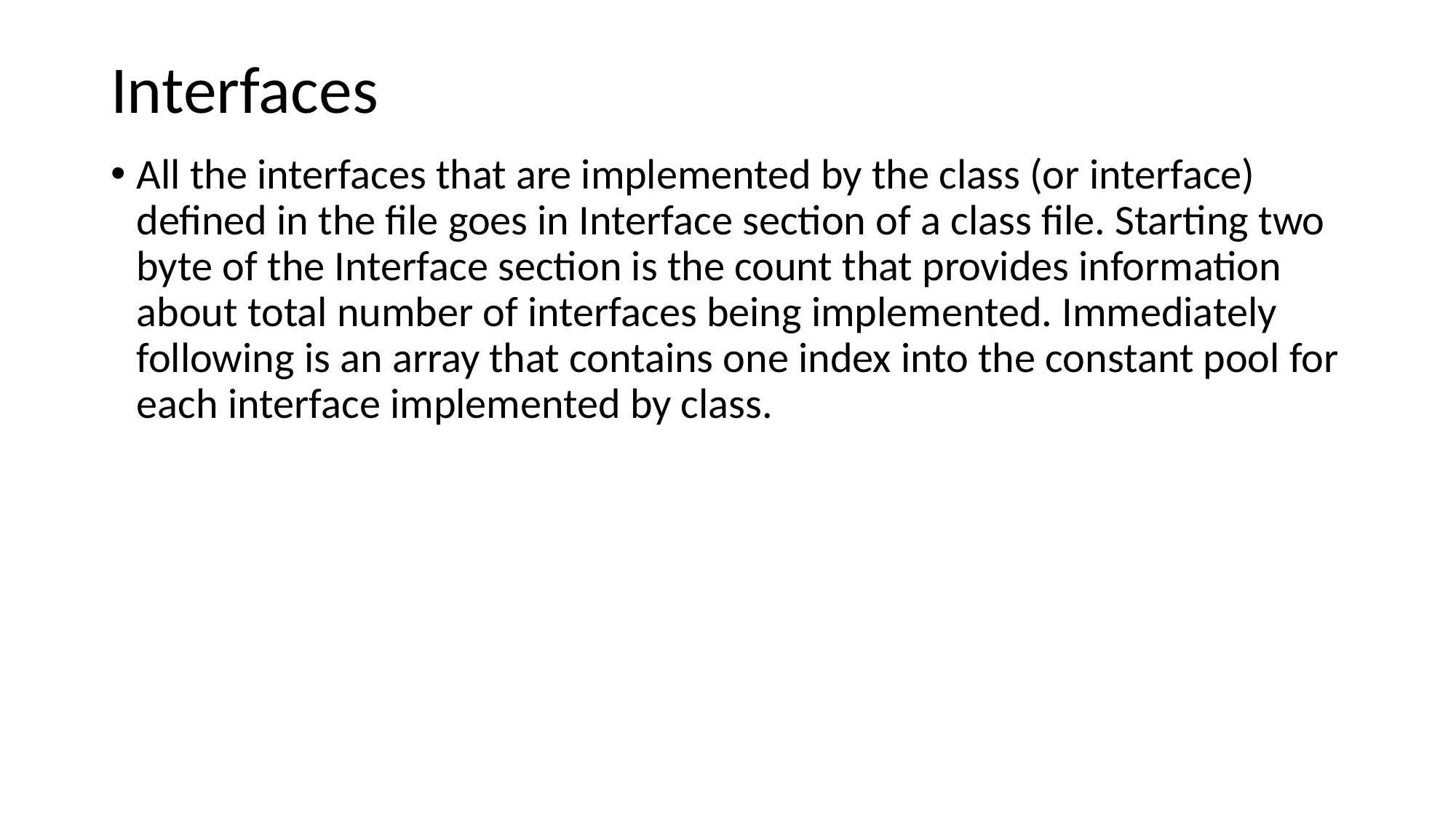

Interfaces

All the interfaces that are implemented by the class (or interface) defined in the file goes in Interface section of a class file. Starting two byte of the Interface section is the count that provides information about total number of interfaces being implemented. Immediately following is an array that contains one index into the constant pool for each interface implemented by class.